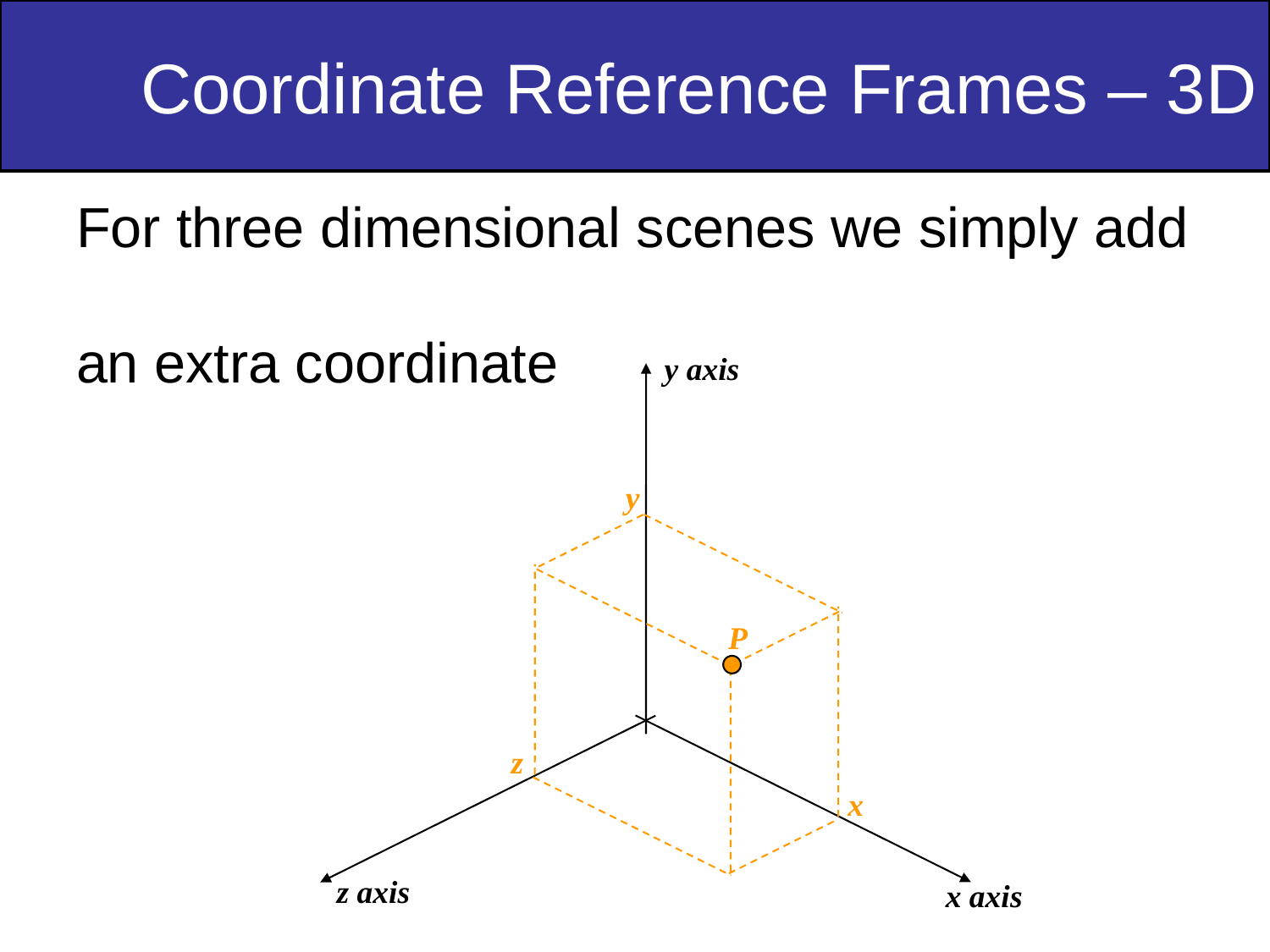

# Coordinate Reference Frames – 3D
For three dimensional scenes we simply add
an extra coordinate
y axis

y

P

z
x

z axis
x axis